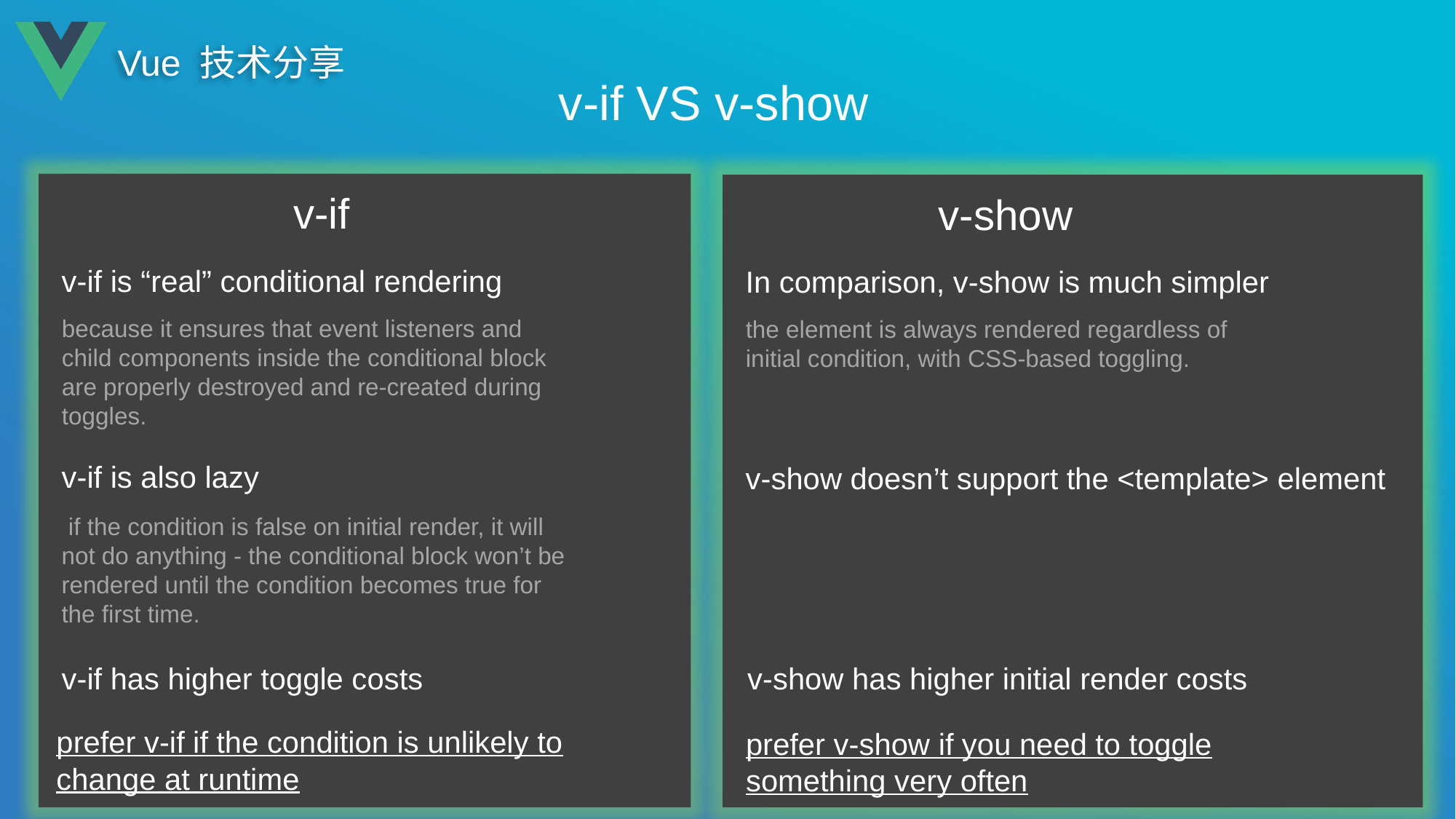

# v-if VS v-show

v-if
v-show
v-if is “real” conditional rendering
In comparison, v-show is much simpler
because it ensures that event listeners and child components inside the conditional block are properly destroyed and re-created during toggles.
the element is always rendered regardless of initial condition, with CSS-based toggling.
v-if is also lazy
v-show doesn’t support the <template> element
 if the condition is false on initial render, it will not do anything - the conditional block won’t be rendered until the condition becomes true for the first time.
v-if has higher toggle costs
v-show has higher initial render costs
prefer v-if if the condition is unlikely to change at runtime
prefer v-show if you need to toggle something very often